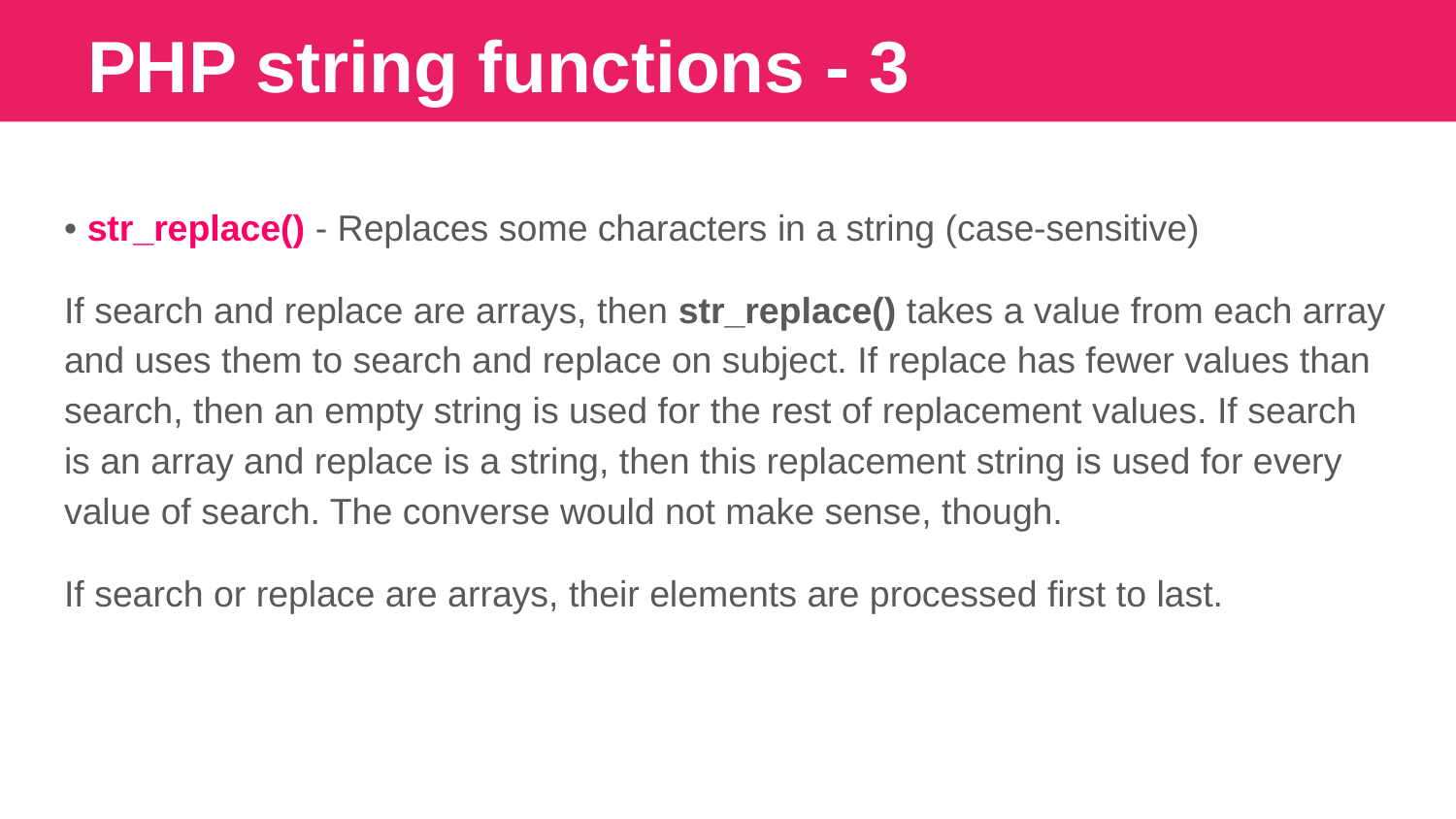

PHP string functions - 3
• str_replace() - Replaces some characters in a string (case-sensitive)
If search and replace are arrays, then str_replace() takes a value from each array and uses them to search and replace on subject. If replace has fewer values than search, then an empty string is used for the rest of replacement values. If search is an array and replace is a string, then this replacement string is used for every value of search. The converse would not make sense, though.
If search or replace are arrays, their elements are processed first to last.